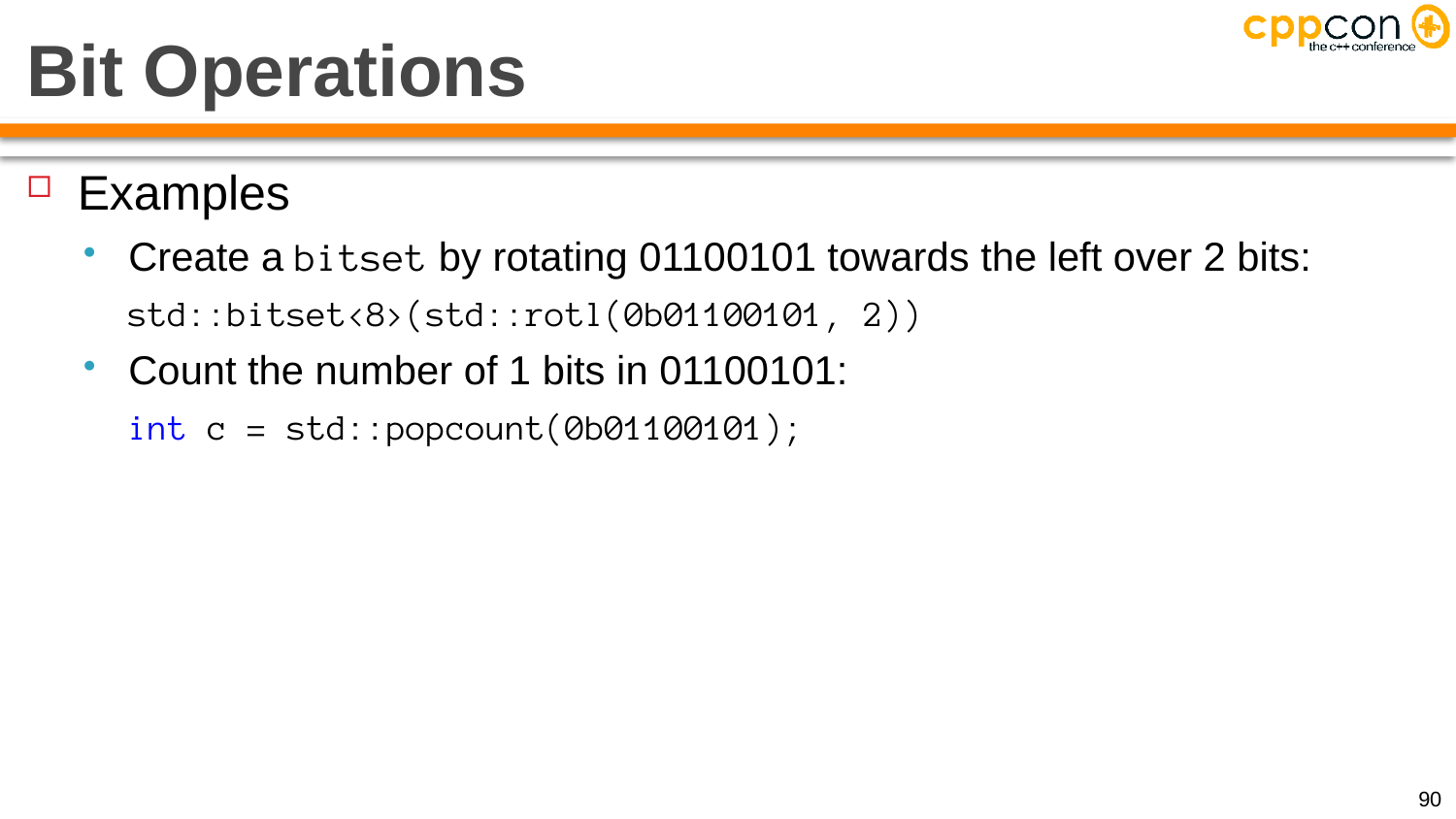

# Bit Operations
Examples
Create a bitset by rotating 01100101 towards the left over 2 bits:
std::bitset<8>(std::rotl(0b01100101, 2))
Count the number of 1 bits in 01100101:
int c = std::popcount(0b01100101);